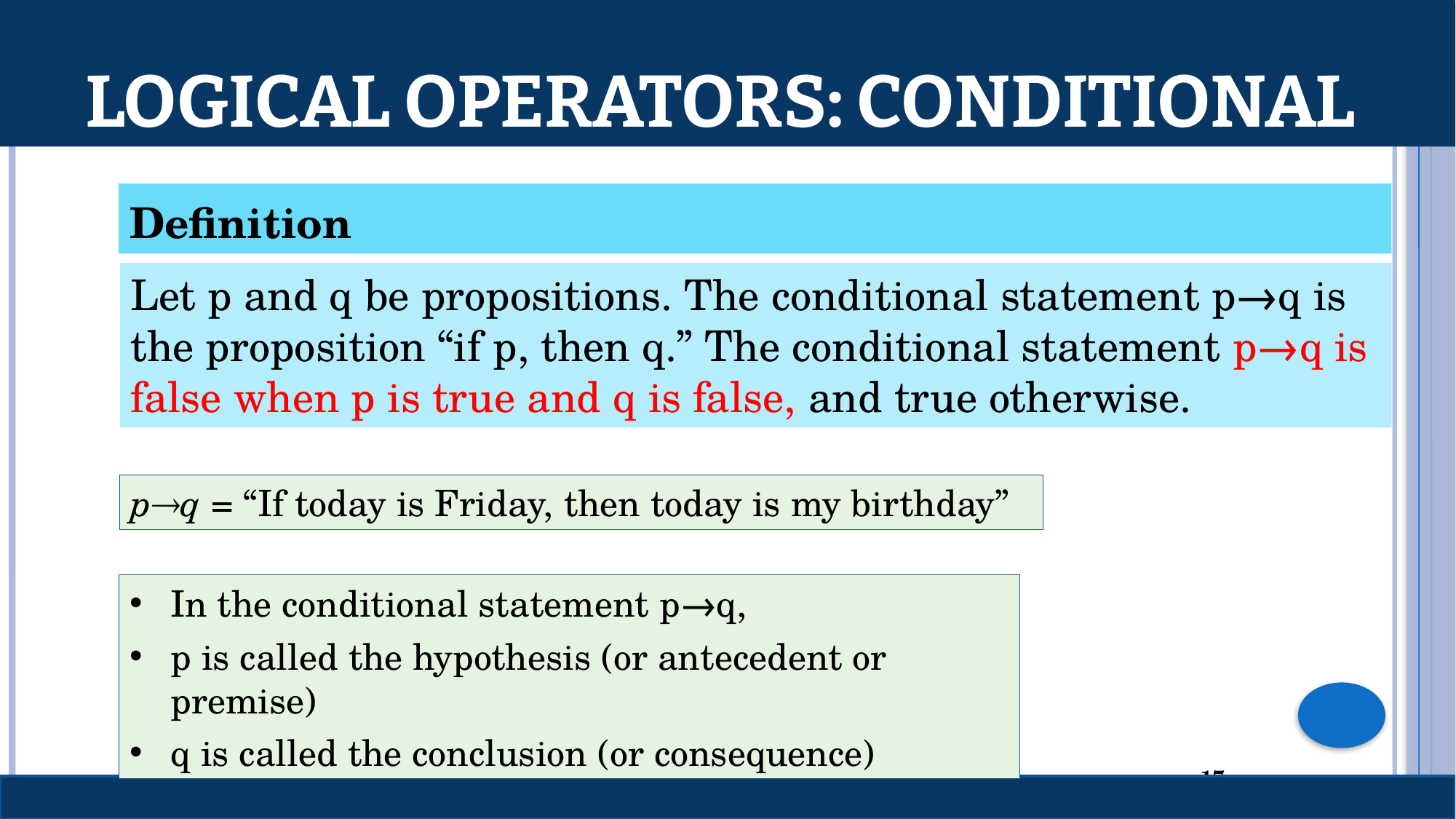

# Logical operators: Conditional
Definition
Let p and q be propositions. The conditional statement p→q is the proposition “if p, then q.” The conditional statement p→q is false when p is true and q is false, and true otherwise.
p→q = “If today is Friday, then today is my birthday”
In the conditional statement p→q,
p is called the hypothesis (or antecedent or premise)
q is called the conclusion (or consequence)
17